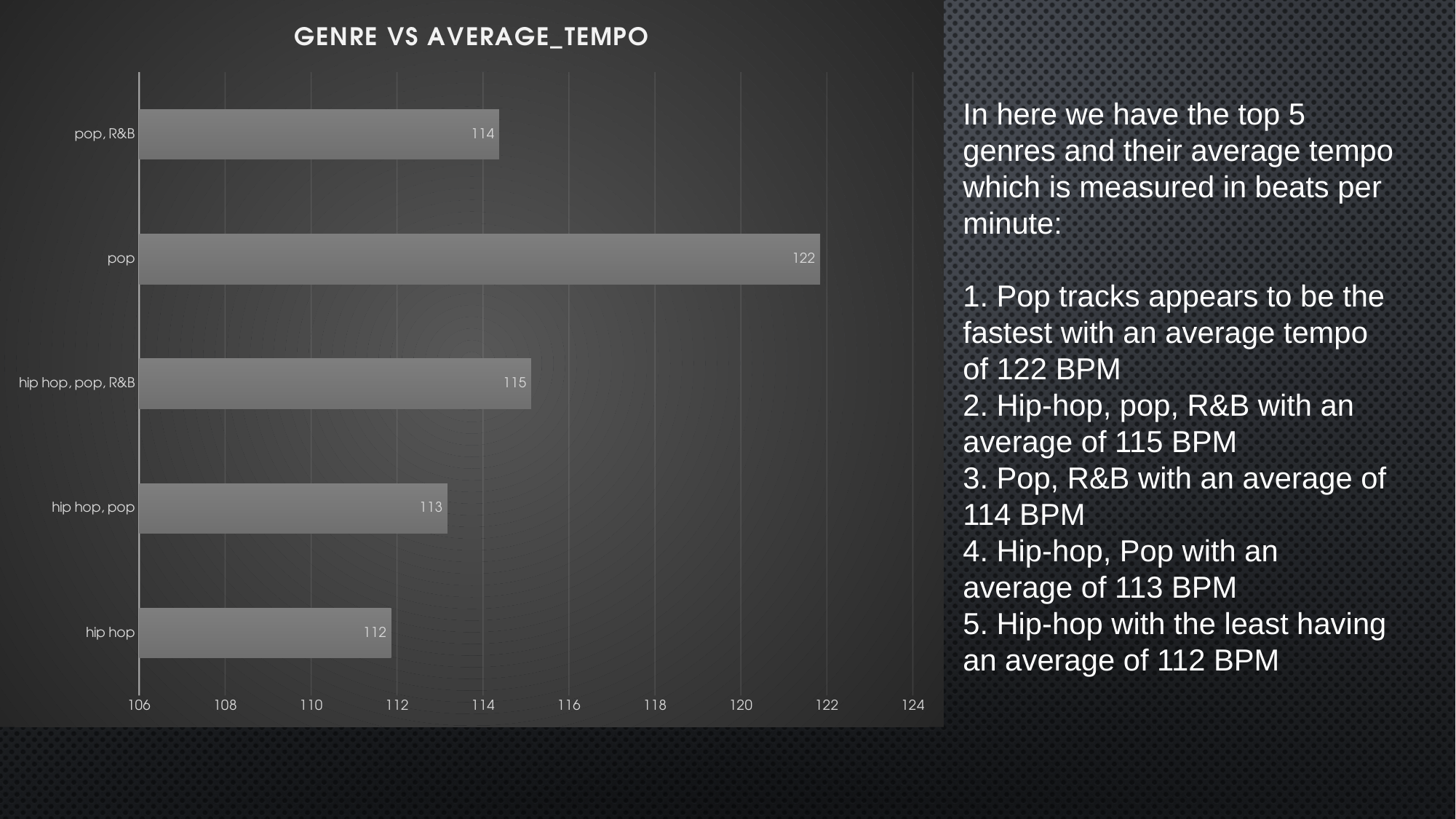

### Chart: GENRE VS AVERAGE_TEMPO

| Category | Total |
|---|---|
| hip hop | 111.86092982456144 |
| hip hop, pop | 113.16946621621624 |
| hip hop, pop, R&B | 115.11698342541432 |
| pop | 121.84276847290634 |
| pop, R&B | 114.37247761194033 |
In here we have the top 5 genres and their average tempo which is measured in beats per minute:
1. Pop tracks appears to be the fastest with an average tempo of 122 BPM
2. Hip-hop, pop, R&B with an average of 115 BPM
3. Pop, R&B with an average of  114 BPM
4. Hip-hop, Pop with an average of 113 BPM
5. Hip-hop with the least having an average of 112 BPM